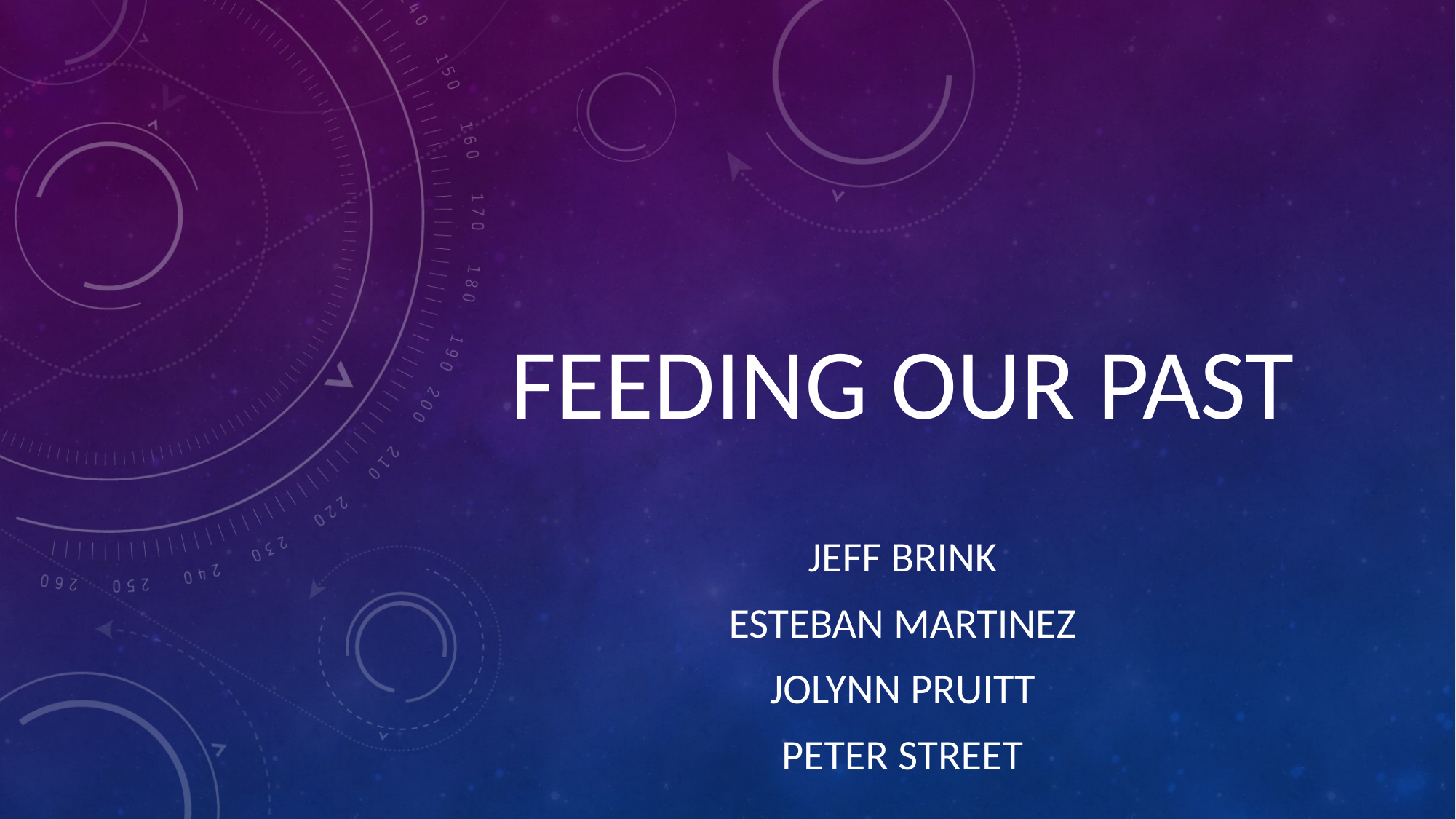

# FEEDING Our past
Jeff brink
Esteban Martinez
Jolynn Pruitt
Peter Street